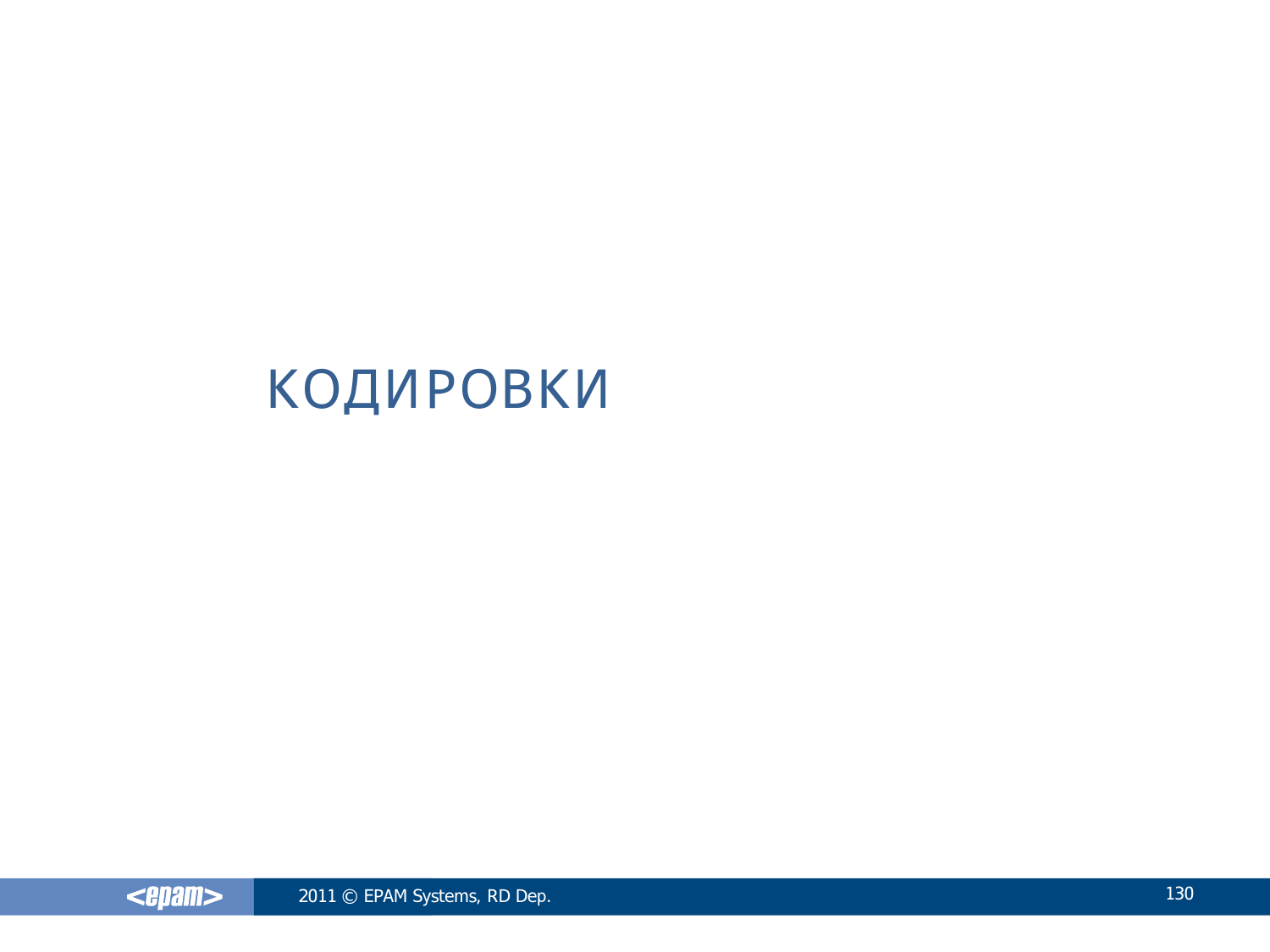

# Кодировки
130
2011 © EPAM Systems, RD Dep.